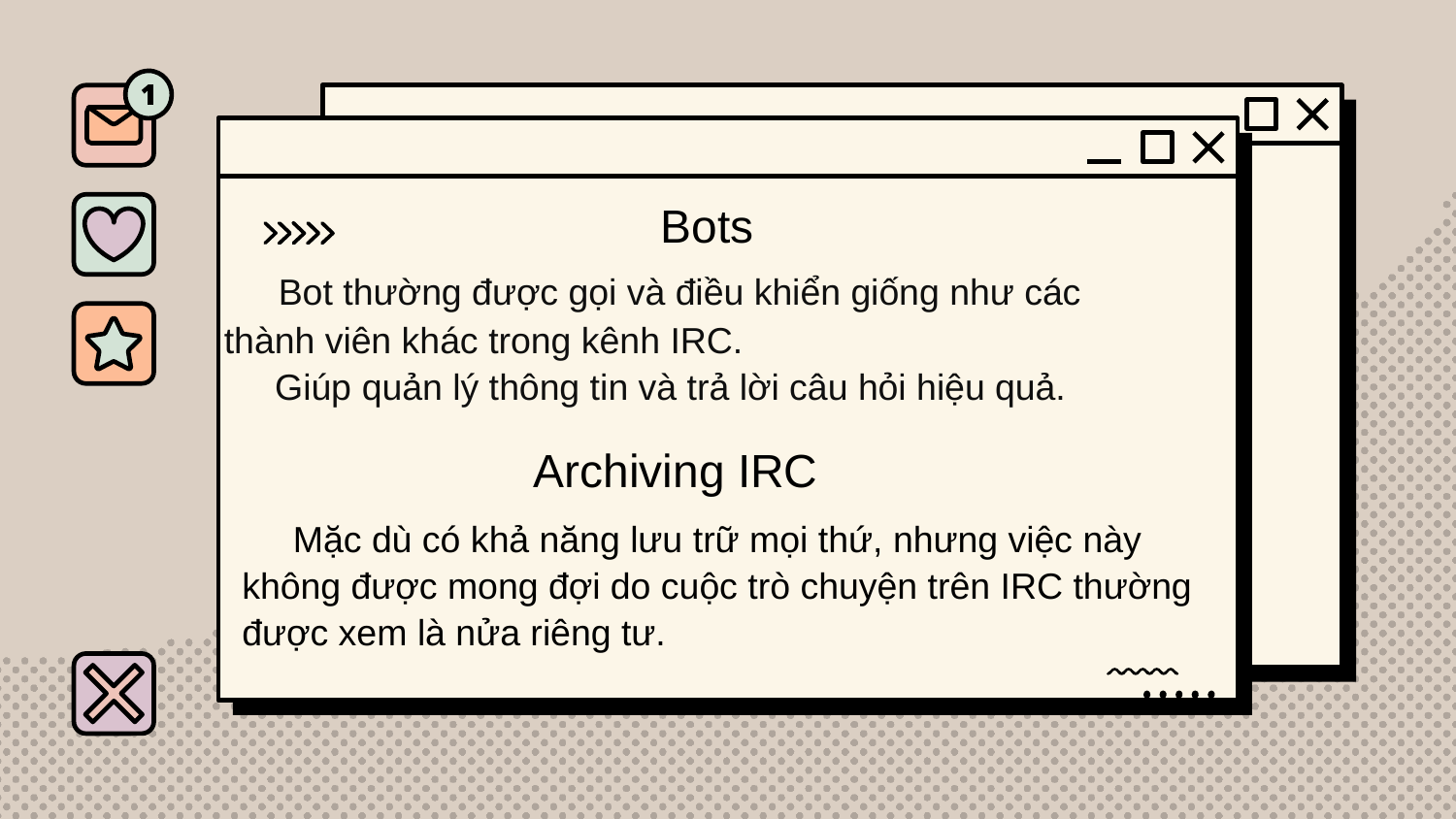

# Bots Bot thường được gọi và điều khiển giống như các thành viên khác trong kênh IRC. Giúp quản lý thông tin và trả lời câu hỏi hiệu quả.

		Archiving IRC
     Mặc dù có khả năng lưu trữ mọi thứ, nhưng việc này không được mong đợi do cuộc trò chuyện trên IRC thường được xem là nửa riêng tư.